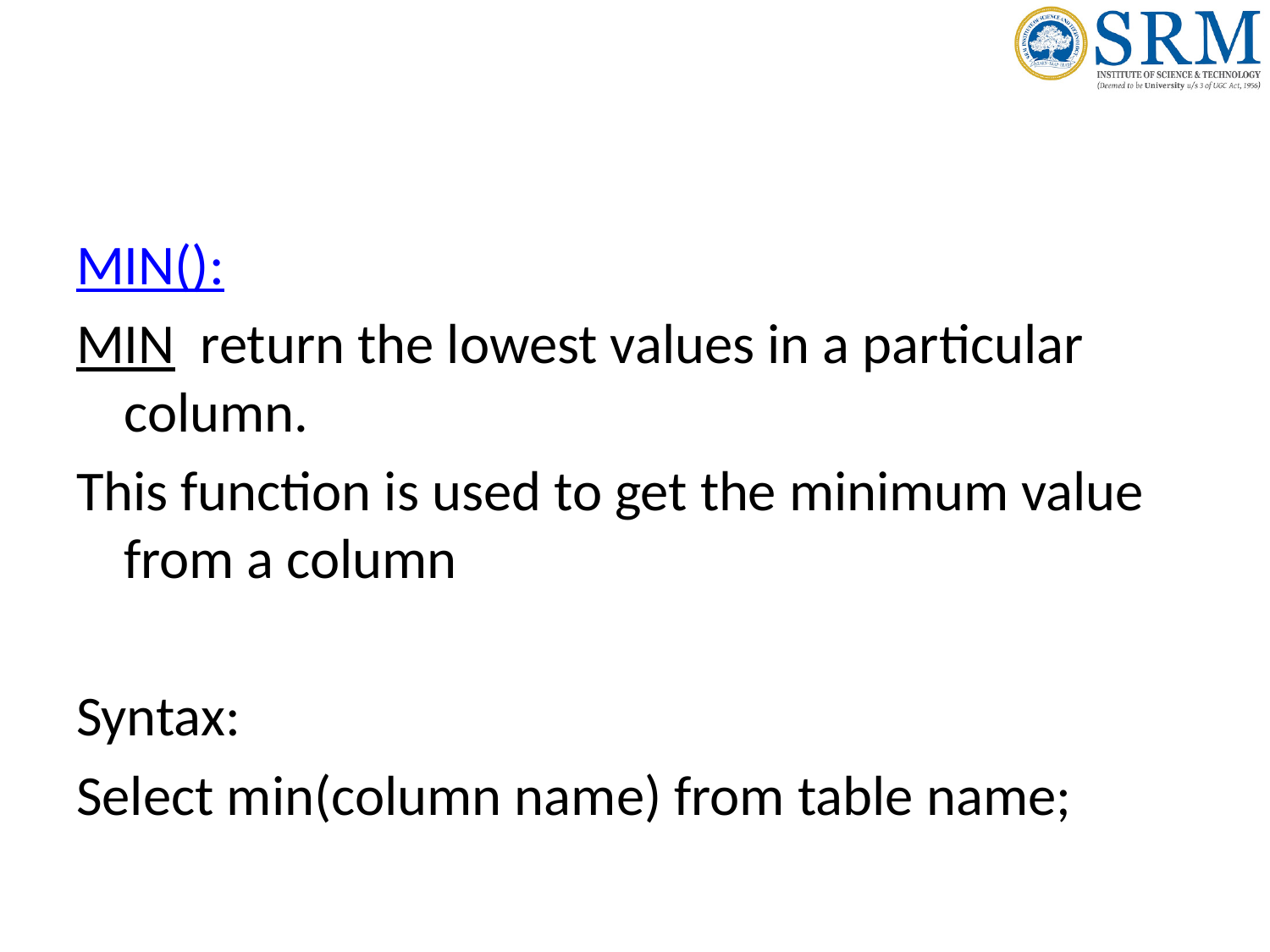

#
MIN():
MIN  return the lowest values in a particular column.
This function is used to get the minimum value from a column

Syntax:
Select min(column name) from table name;